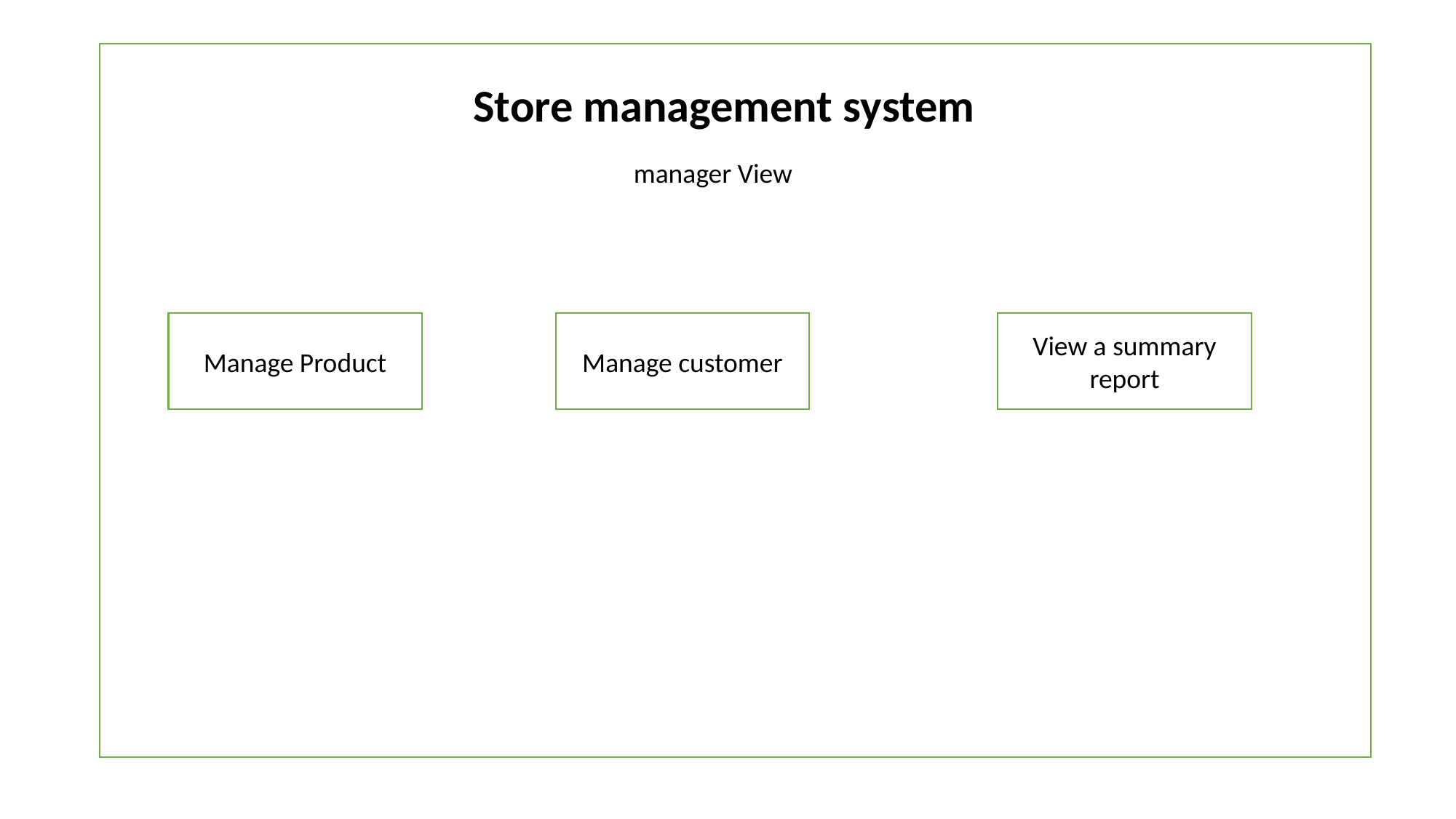

#

Store management system
manager View

Manage Product
Manage customer
View a summary report